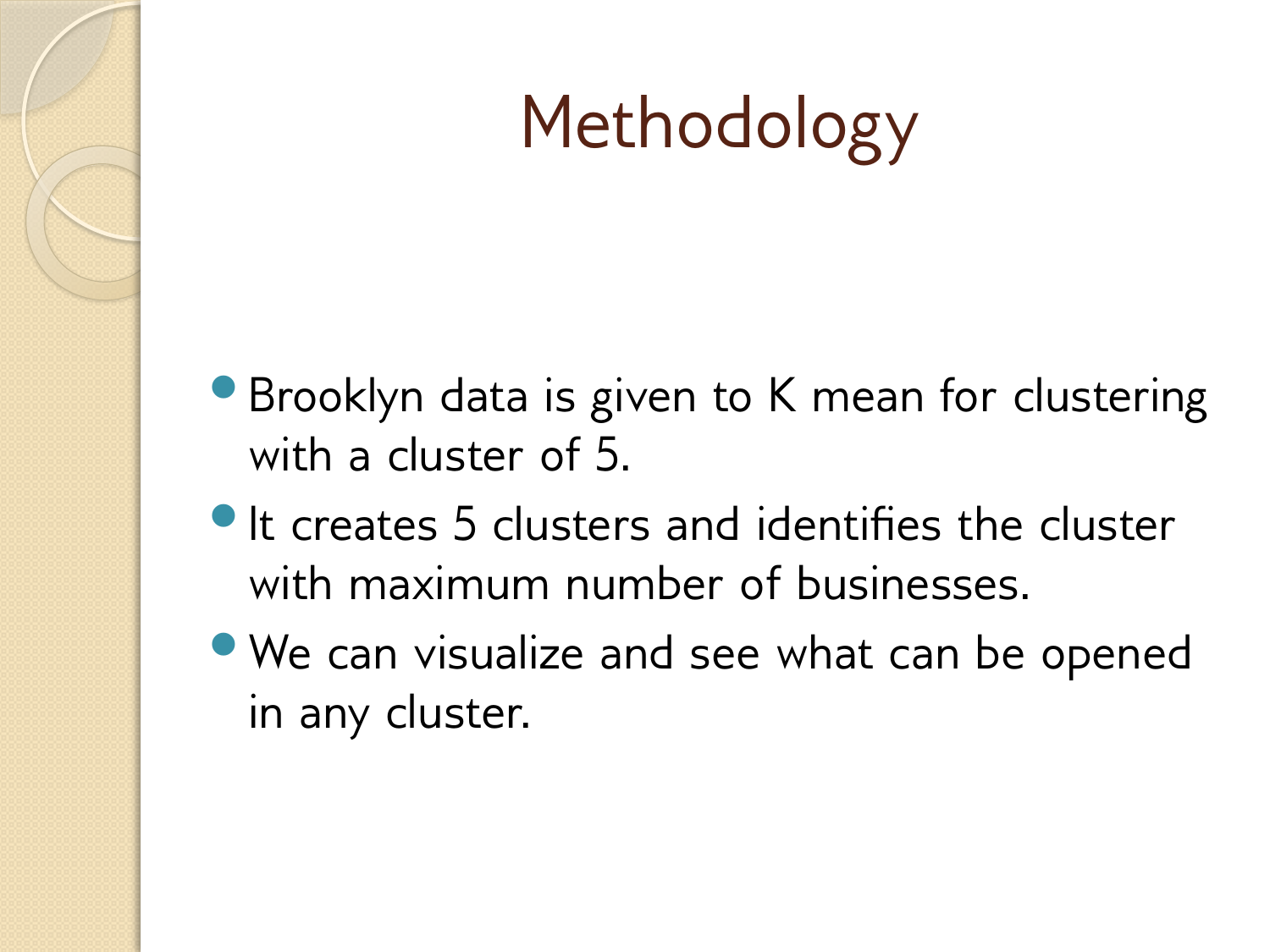

# Methodology
Brooklyn data is given to K mean for clustering with a cluster of 5.
It creates 5 clusters and identifies the cluster with maximum number of businesses.
We can visualize and see what can be opened in any cluster.